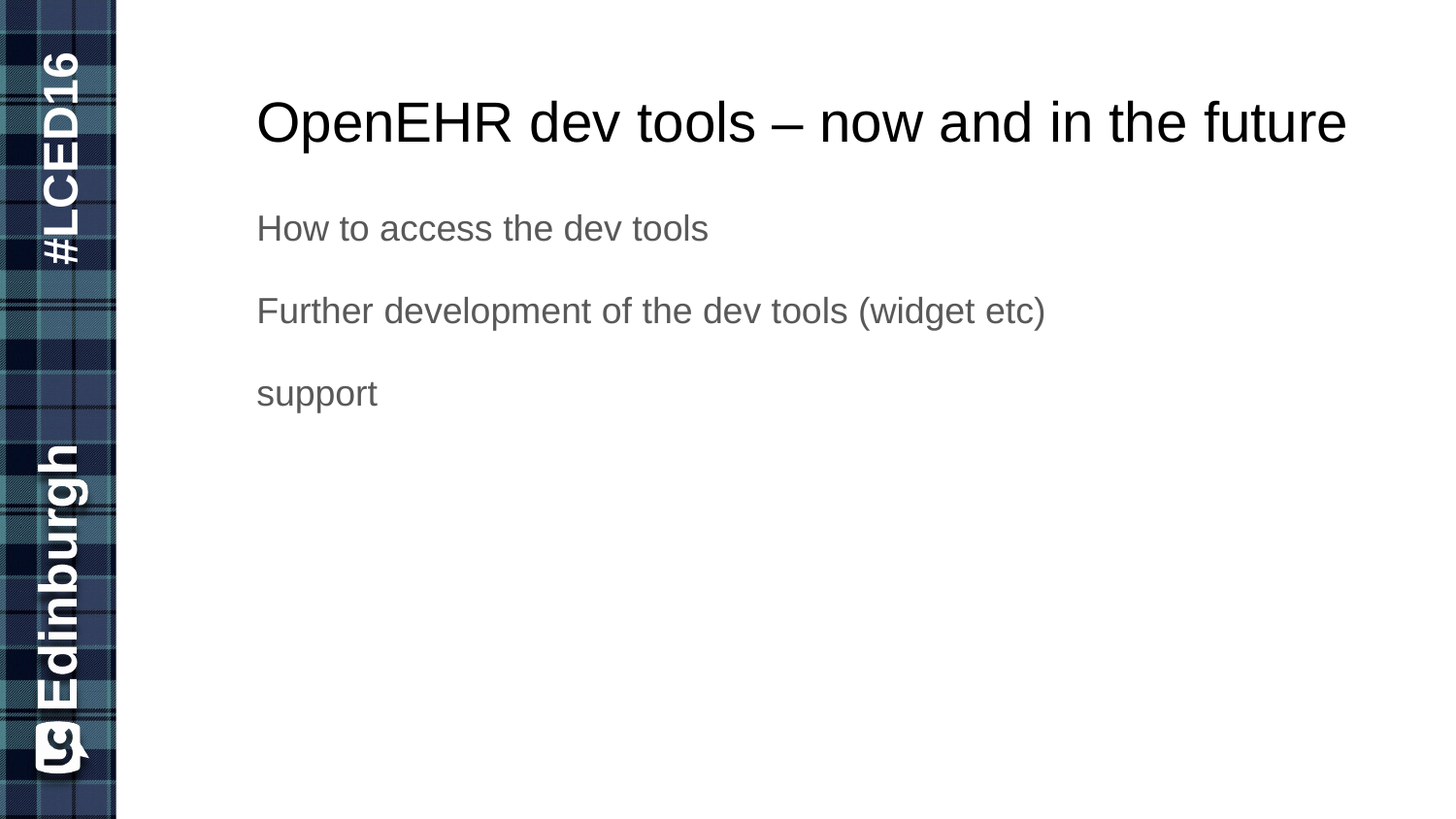

# OpenEHR dev tools – now and in the future
How to access the dev tools
Further development of the dev tools (widget etc)
support